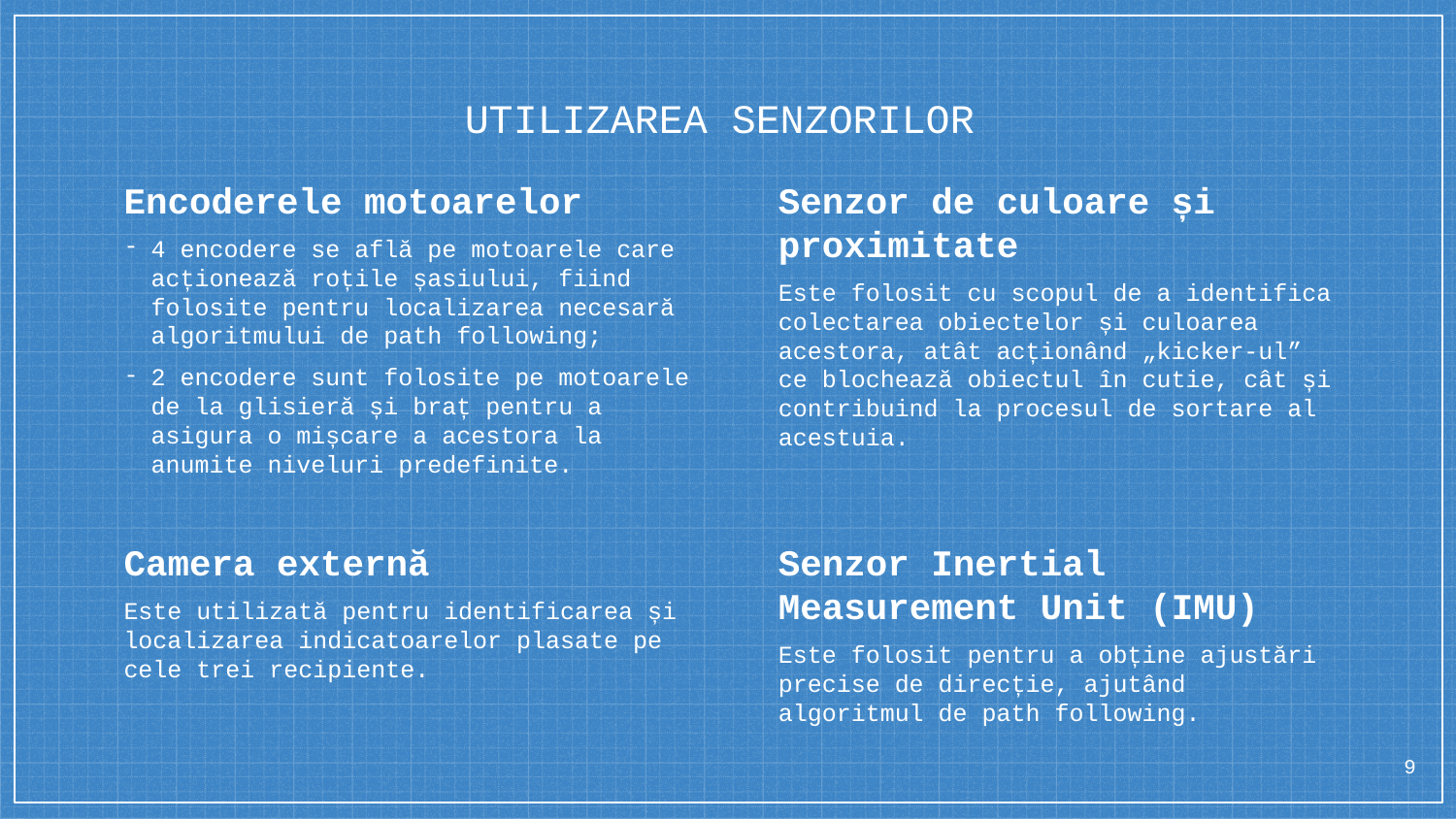

# UTILIZAREA SENZORILOR
Encoderele motoarelor
4 encodere se află pe motoarele care acționează roțile șasiului, fiind folosite pentru localizarea necesară algoritmului de path following;
2 encodere sunt folosite pe motoarele de la glisieră și braț pentru a asigura o mișcare a acestora la anumite niveluri predefinite.
Senzor de culoare și proximitate
Este folosit cu scopul de a identifica colectarea obiectelor și culoarea acestora, atât acționând „kicker-ul” ce blochează obiectul în cutie, cât și contribuind la procesul de sortare al acestuia.
Camera externă
Este utilizată pentru identificarea și localizarea indicatoarelor plasate pe cele trei recipiente.
Senzor Inertial Measurement Unit (IMU)
Este folosit pentru a obține ajustări precise de direcție, ajutând algoritmul de path following.
9